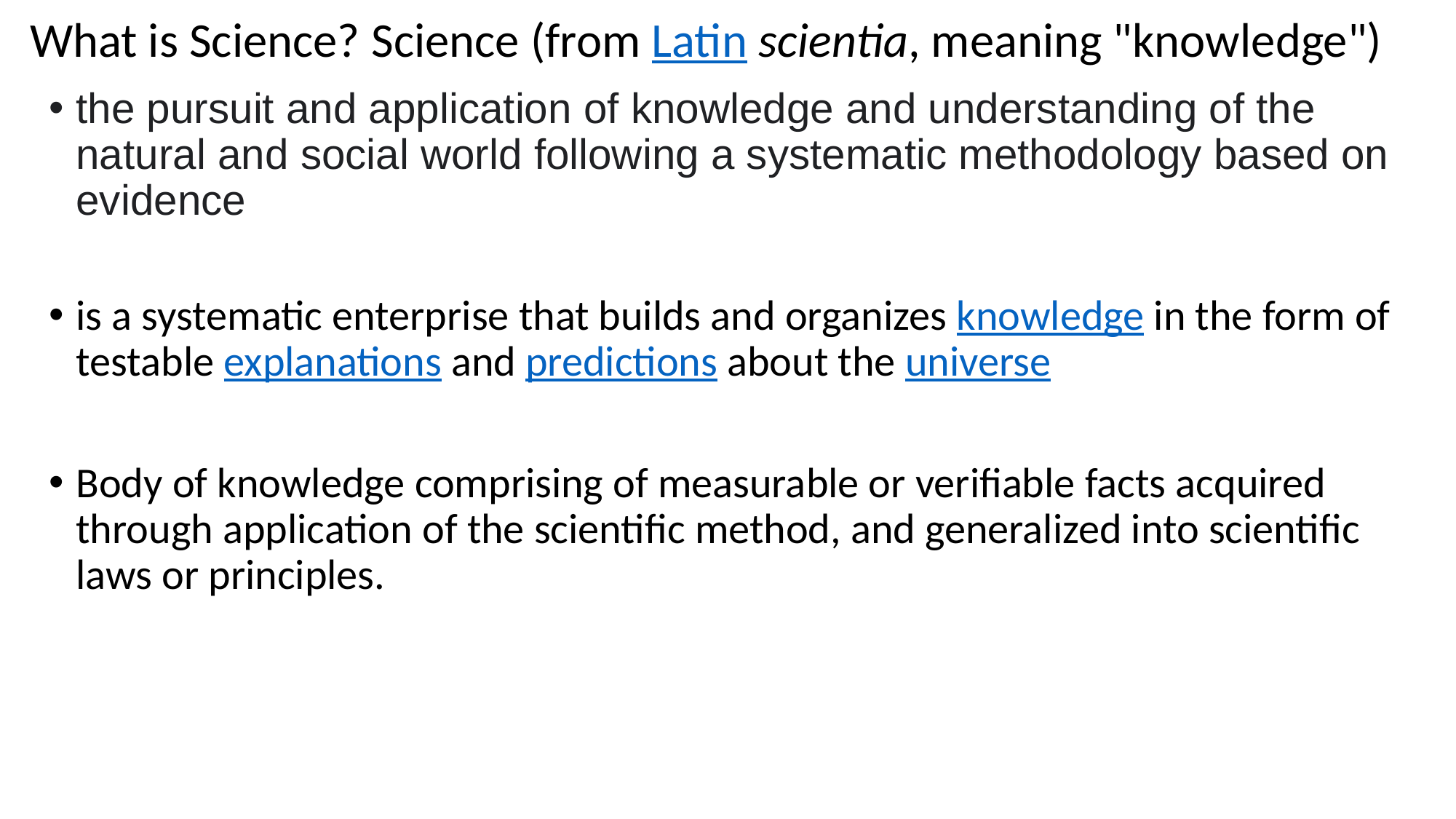

# What is Science? Science (from Latin scientia, meaning "knowledge")
the pursuit and application of knowledge and understanding of the natural and social world following a systematic methodology based on evidence
is a systematic enterprise that builds and organizes knowledge in the form of testable explanations and predictions about the universe

Body of knowledge comprising of measurable or verifiable facts acquired through application of the scientific method, and generalized into scientific laws or principles.